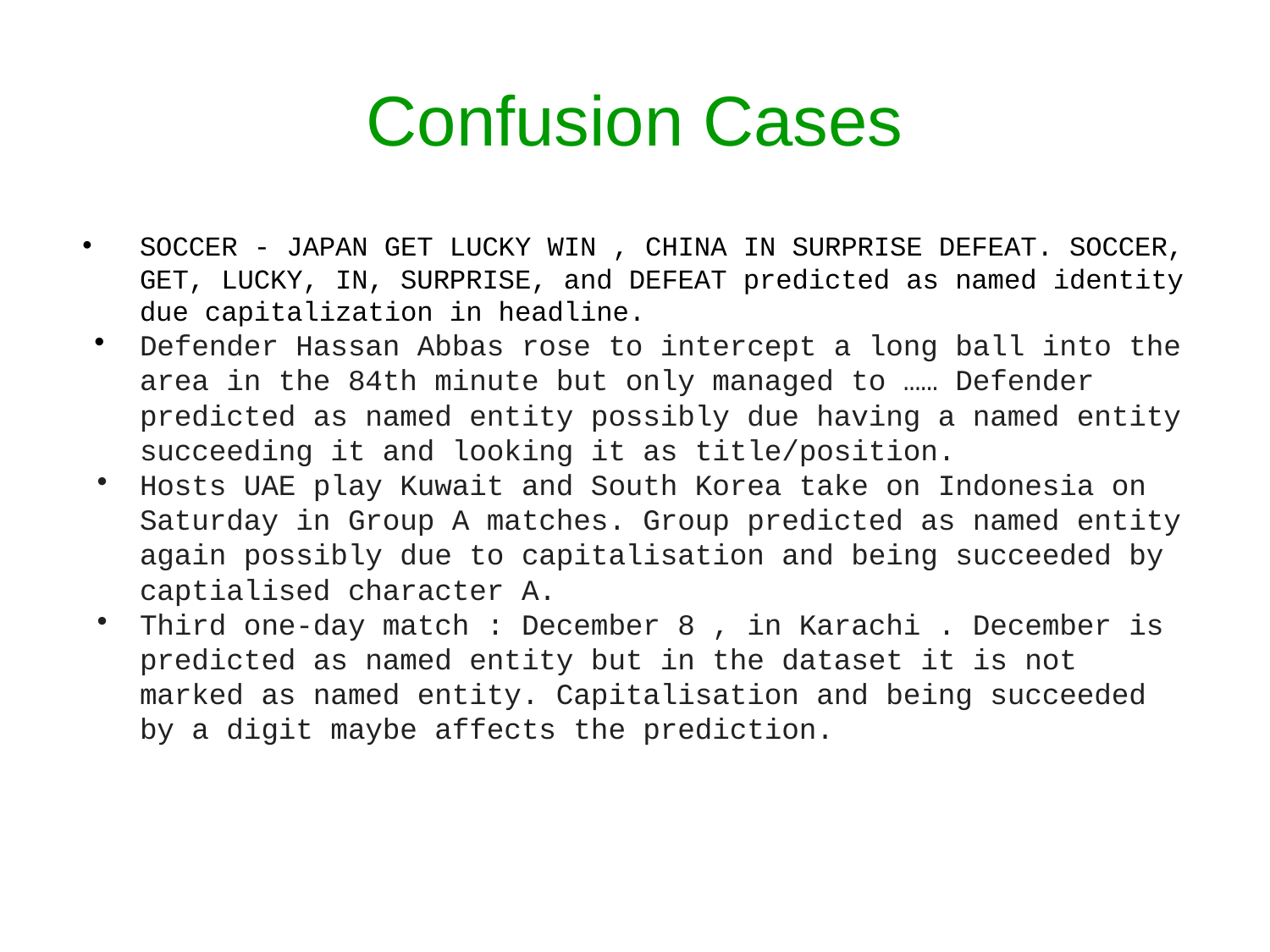

# Confusion Cases
SOCCER - JAPAN GET LUCKY WIN , CHINA IN SURPRISE DEFEAT. SOCCER, GET, LUCKY, IN, SURPRISE, and DEFEAT predicted as named identity due capitalization in headline.
Defender Hassan Abbas rose to intercept a long ball into the area in the 84th minute but only managed to …… Defender predicted as named entity possibly due having a named entity succeeding it and looking it as title/position.
Hosts UAE play Kuwait and South Korea take on Indonesia on Saturday in Group A matches. Group predicted as named entity again possibly due to capitalisation and being succeeded by captialised character A.
Third one-day match : December 8 , in Karachi . December is predicted as named entity but in the dataset it is not marked as named entity. Capitalisation and being succeeded by a digit maybe affects the prediction.